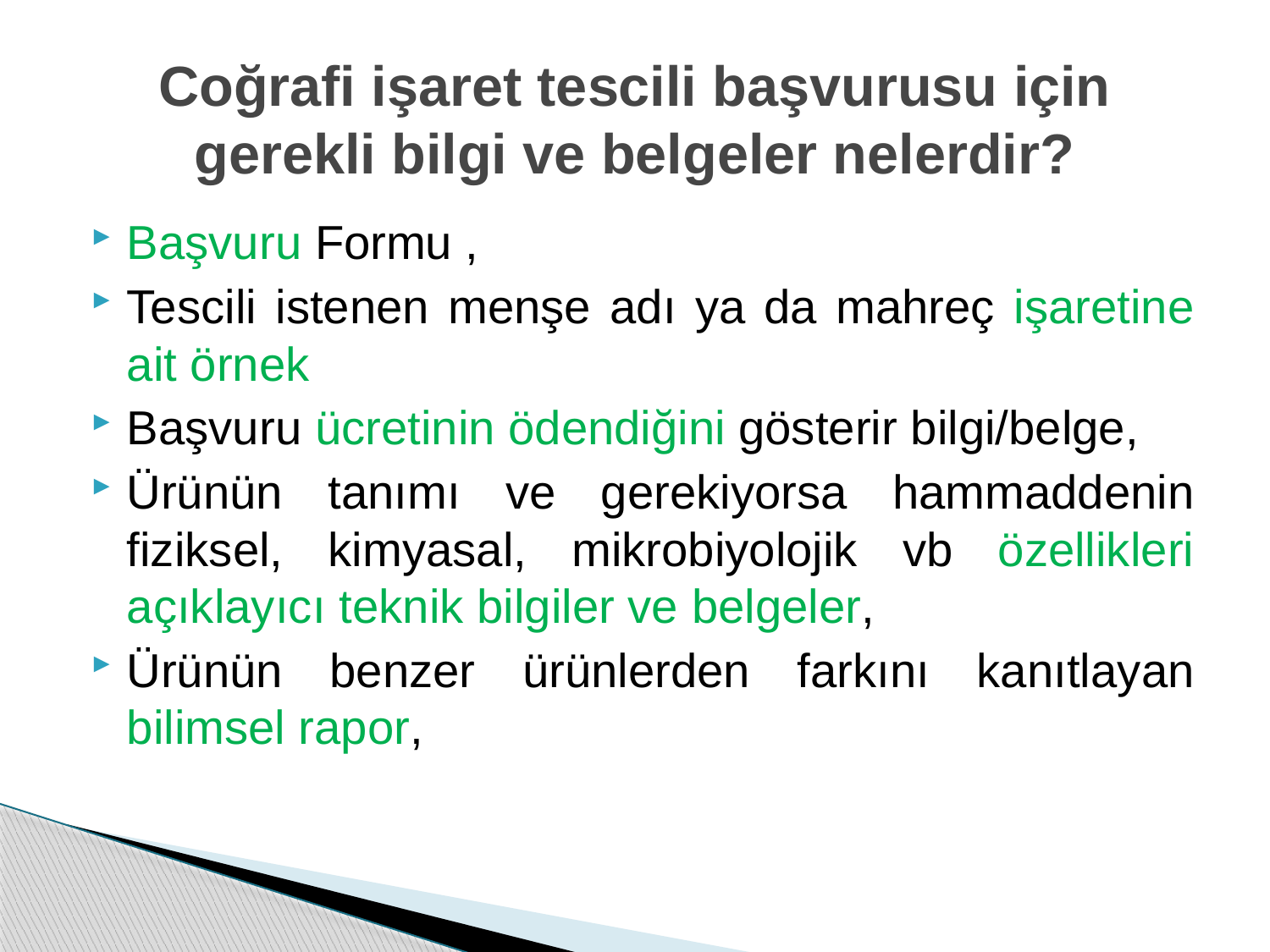

# Coğrafi işaret tescili başvurusu için gerekli bilgi ve belgeler nelerdir?
Başvuru Formu ,
Tescili istenen menşe adı ya da mahreç işaretine ait örnek
Başvuru ücretinin ödendiğini gösterir bilgi/belge,
Ürünün tanımı ve gerekiyorsa hammaddenin fiziksel, kimyasal, mikrobiyolojik vb özellikleri açıklayıcı teknik bilgiler ve belgeler,
Ürünün benzer ürünlerden farkını kanıtlayan bilimsel rapor,